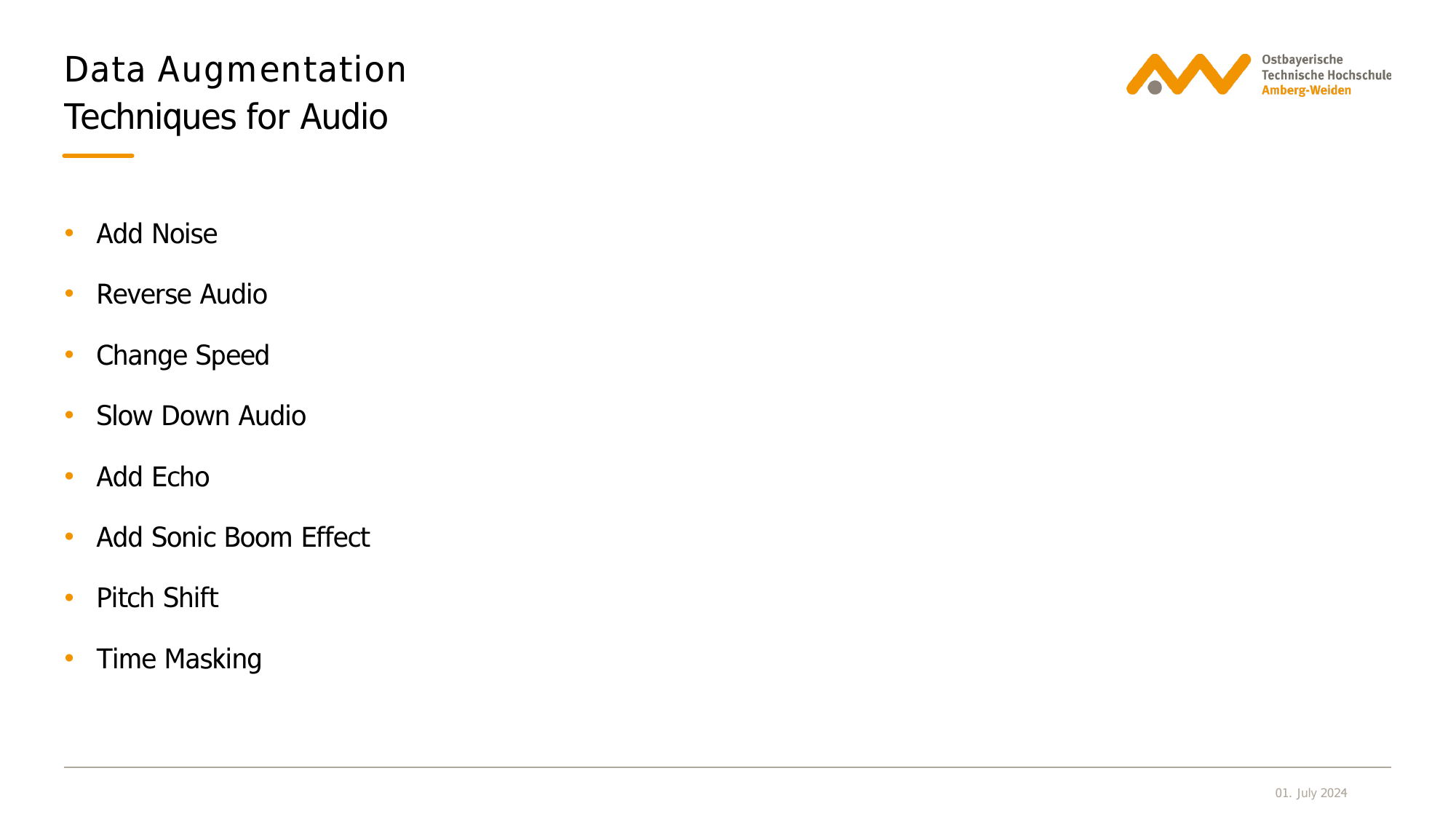

# Data Augmentation
Techniques for Audio
Add Noise
Reverse Audio
Change Speed
Slow Down Audio
Add Echo
Add Sonic Boom Effect
Pitch Shift
Time Masking
01. July 2024
14